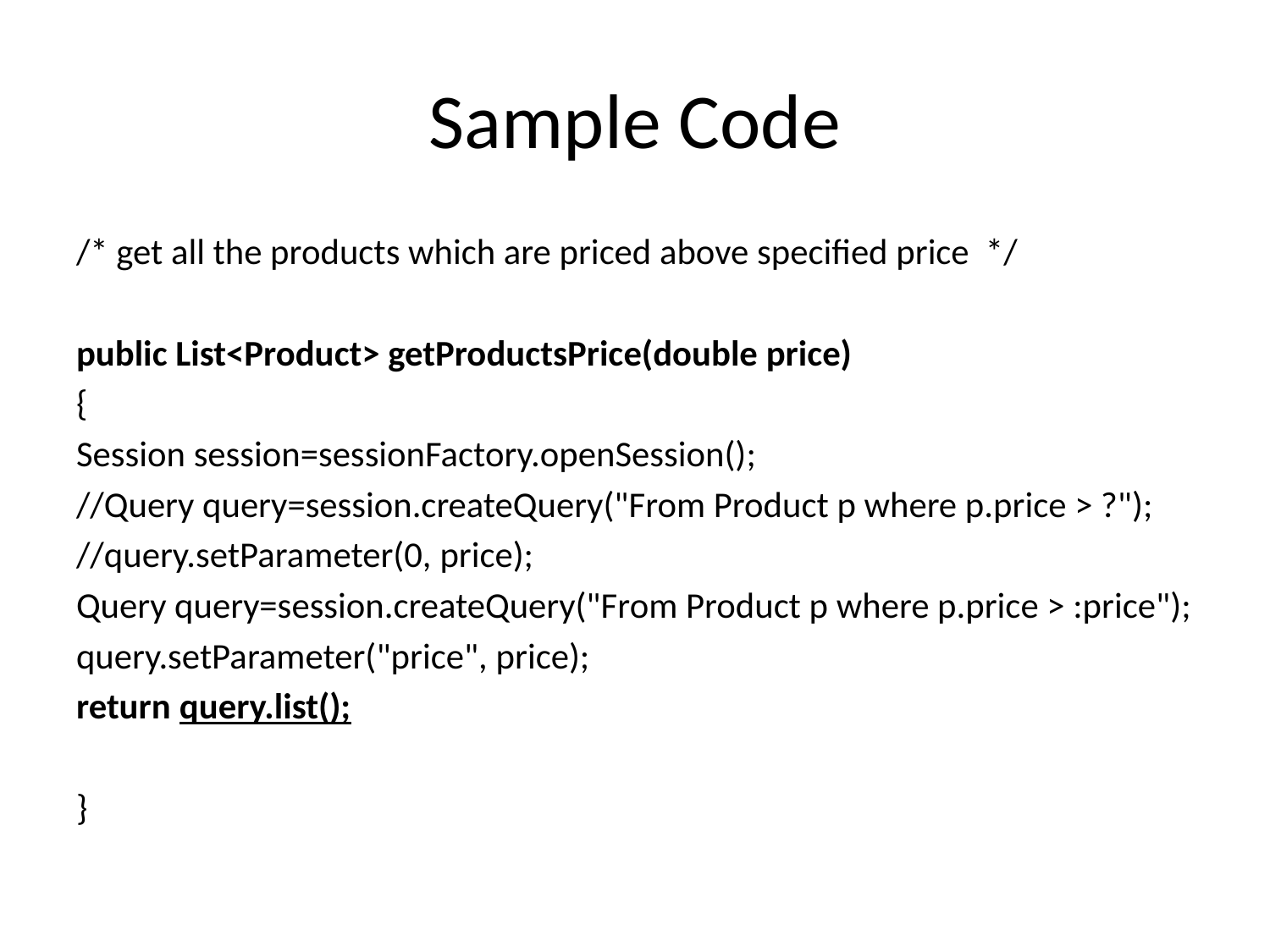

# Sample Code
/* get all the products which are priced above specified price  */

public List<Product> getProductsPrice(double price)
{
Session session=sessionFactory.openSession();
//Query query=session.createQuery("From Product p where p.price > ?");
//query.setParameter(0, price);
Query query=session.createQuery("From Product p where p.price > :price");
query.setParameter("price", price);
return query.list();

}